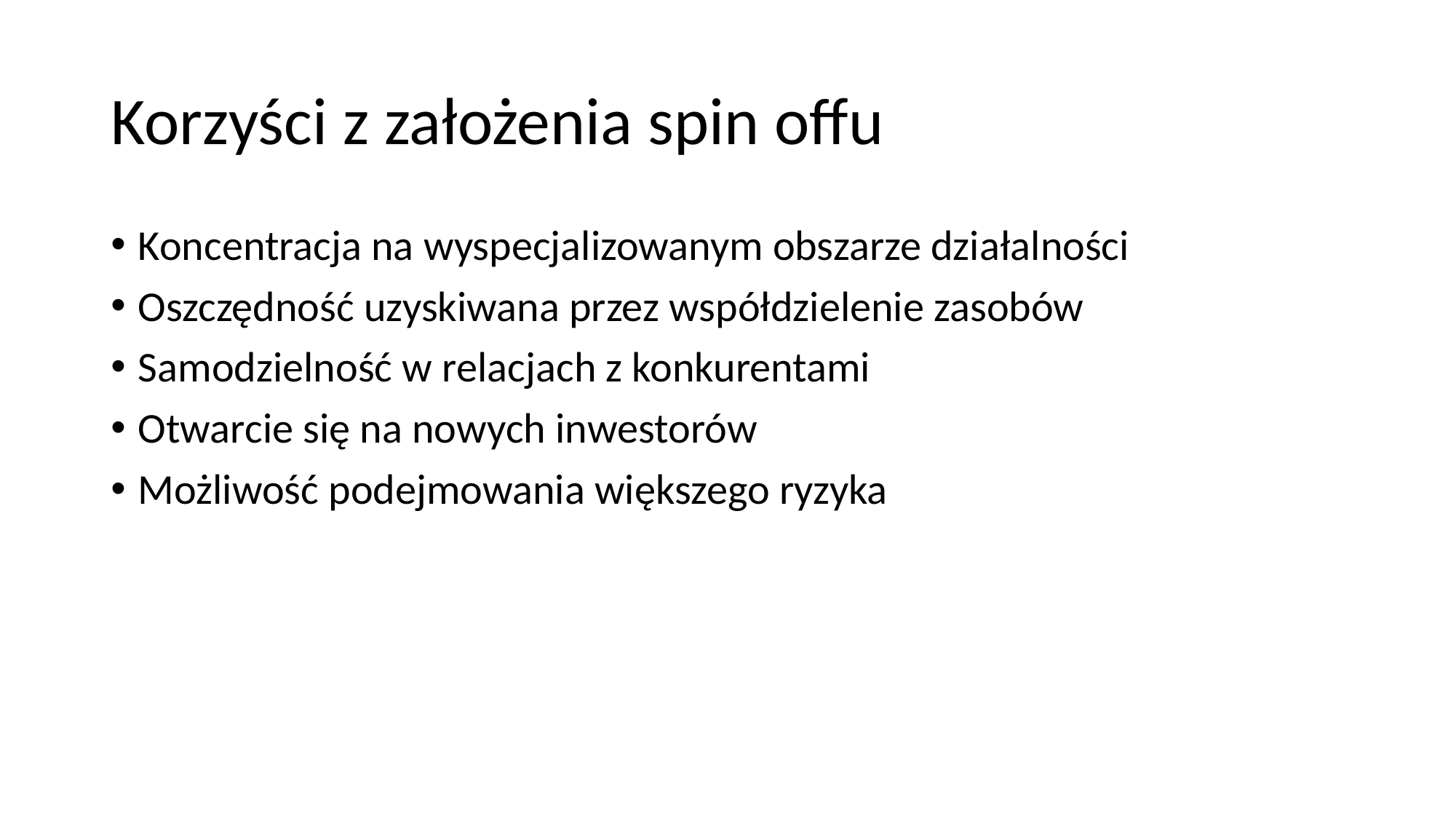

# Korzyści z założenia spin offu
Koncentracja na wyspecjalizowanym obszarze działalności
Oszczędność uzyskiwana przez współdzielenie zasobów
Samodzielność w relacjach z konkurentami
Otwarcie się na nowych inwestorów
Możliwość podejmowania większego ryzyka